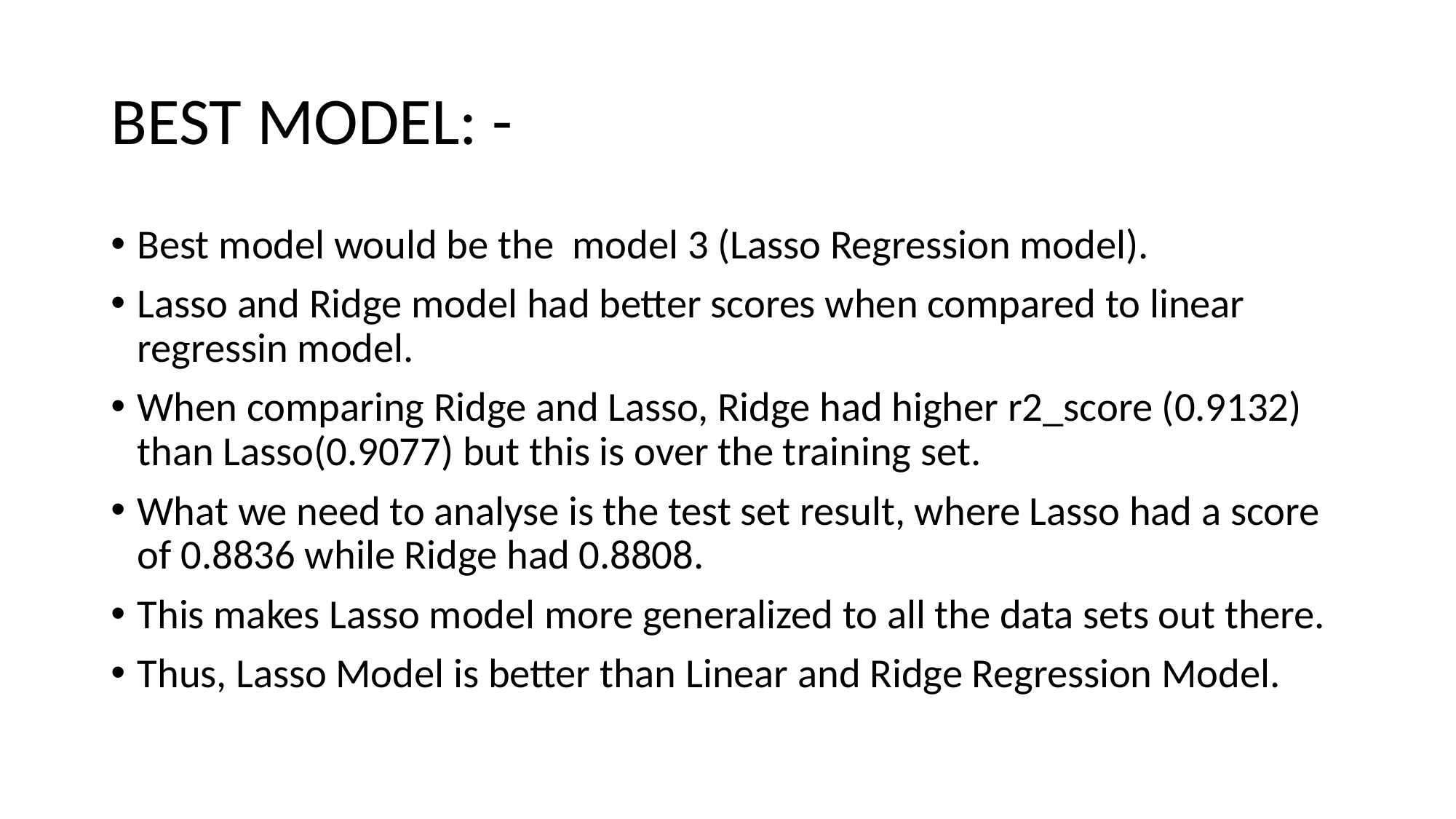

# BEST MODEL: -
Best model would be the  model 3 (Lasso Regression model).
Lasso and Ridge model had better scores when compared to linear regressin model.
When comparing Ridge and Lasso, Ridge had higher r2_score (0.9132) than Lasso(0.9077) but this is over the training set.
What we need to analyse is the test set result, where Lasso had a score of 0.8836 while Ridge had 0.8808.
This makes Lasso model more generalized to all the data sets out there.
Thus, Lasso Model is better than Linear and Ridge Regression Model.